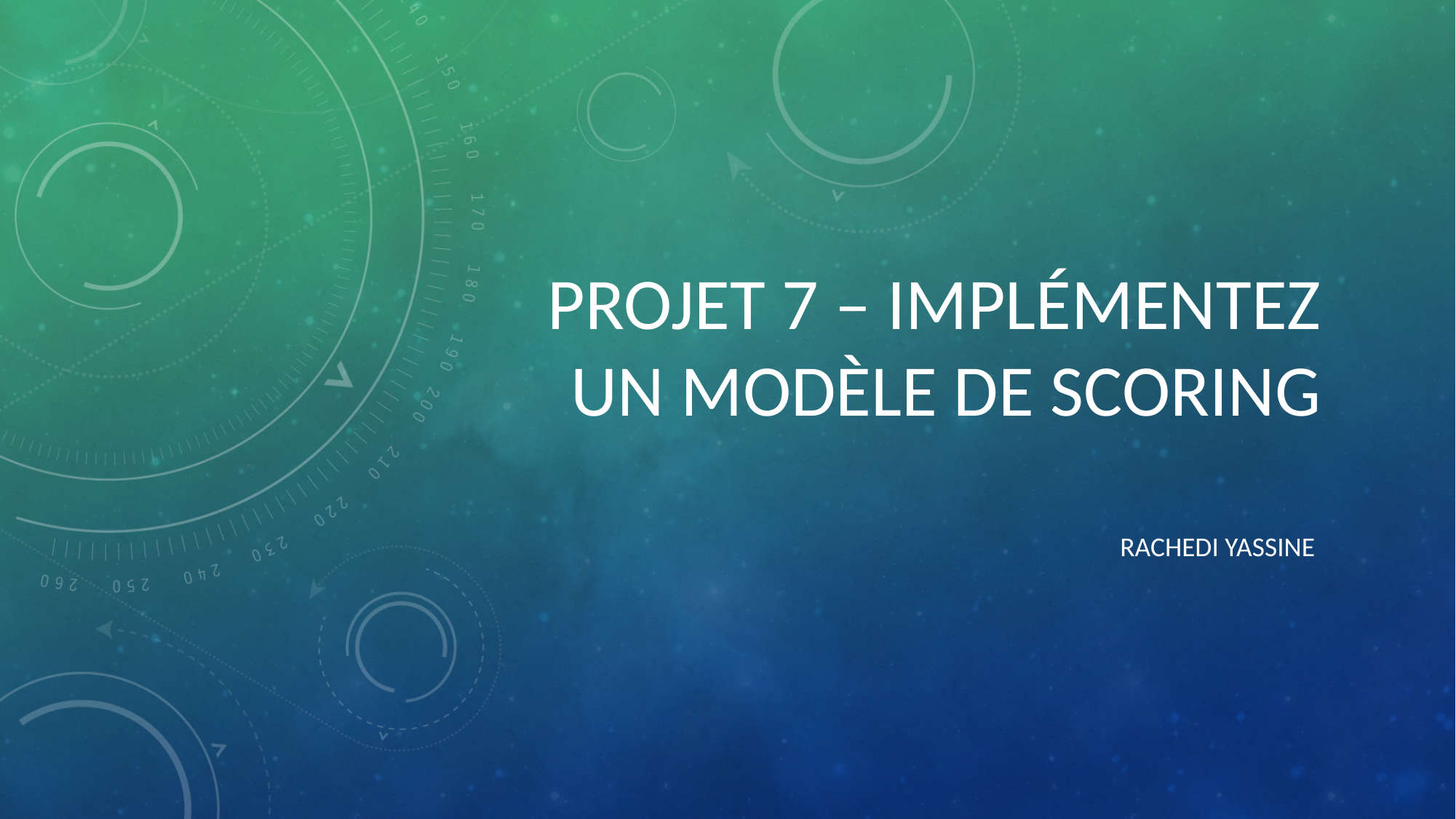

# Projet 7 – Implémentez un modèle de scoring
RaCHEDI Yassine